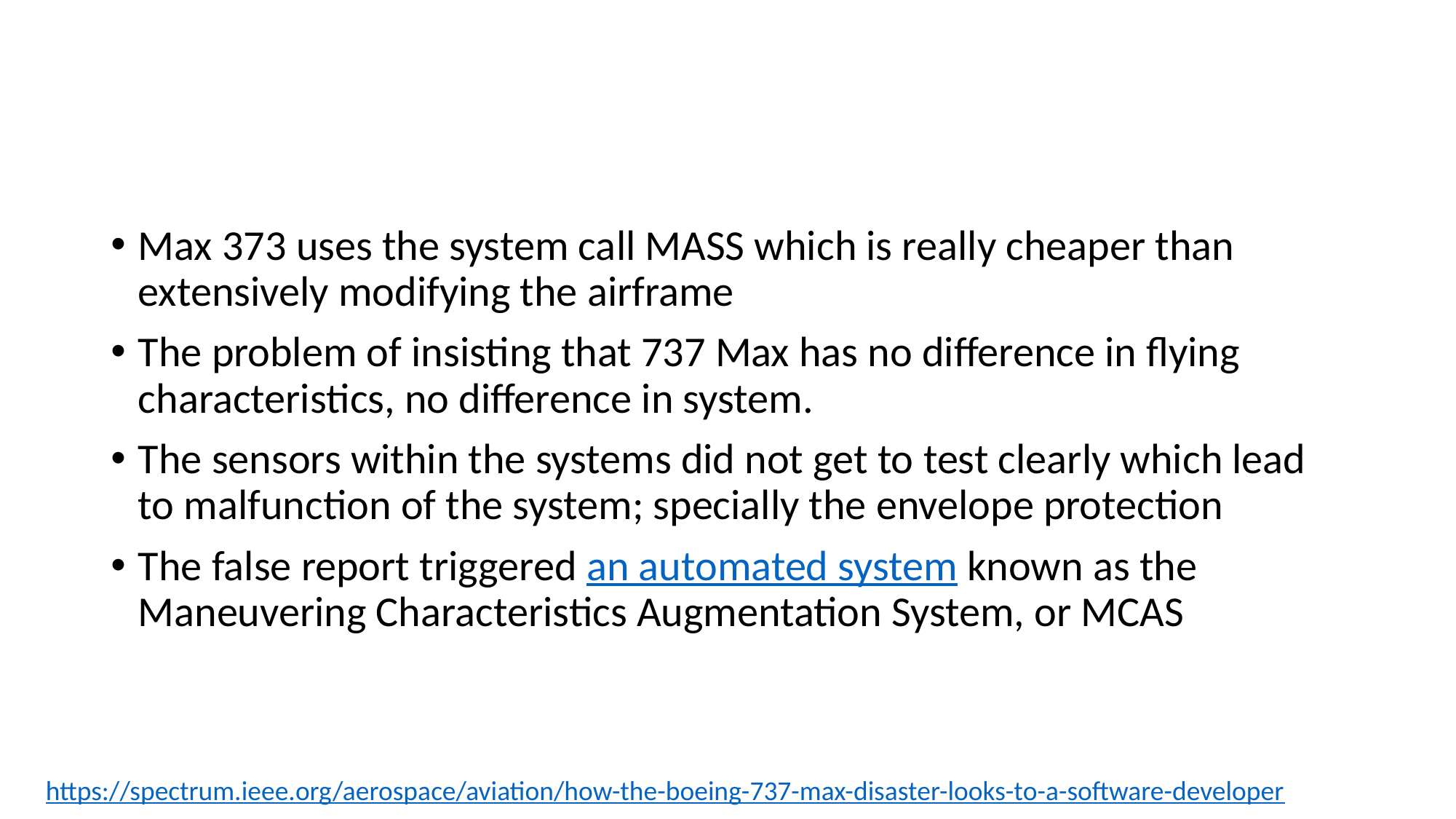

#
Max 373 uses the system call MASS which is really cheaper than extensively modifying the airframe
The problem of insisting that 737 Max has no difference in flying characteristics, no difference in system.
The sensors within the systems did not get to test clearly which lead to malfunction of the system; specially the envelope protection
The false report triggered an automated system known as the Maneuvering Characteristics Augmentation System, or MCAS

https://spectrum.ieee.org/aerospace/aviation/how-the-boeing-737-max-disaster-looks-to-a-software-developer